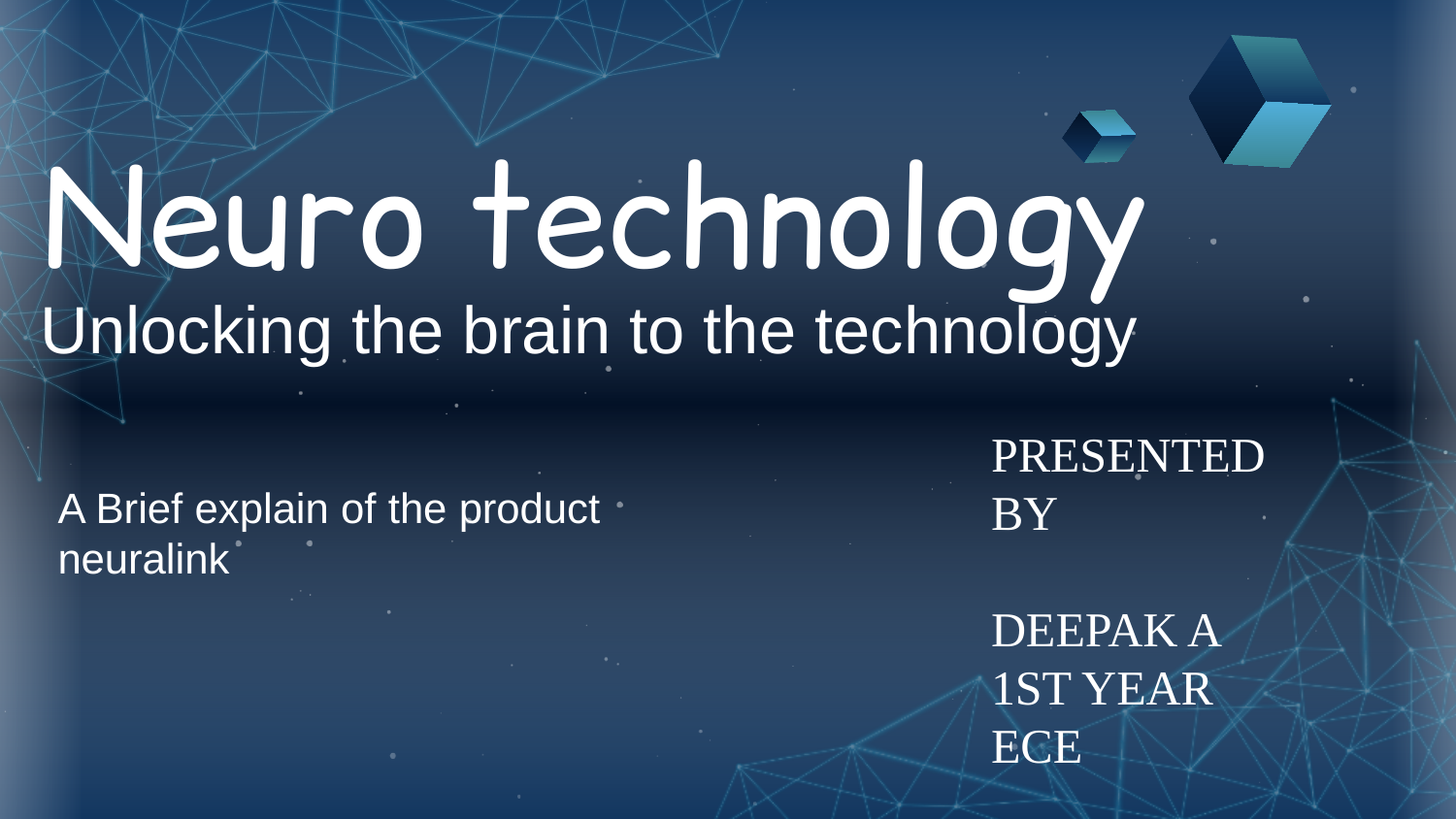

# Neuro technology
Unlocking the brain to the technology

PRESENTED  BY

DEEPAK A
1ST YEAR
ECE

A Brief explain of the product neuralink